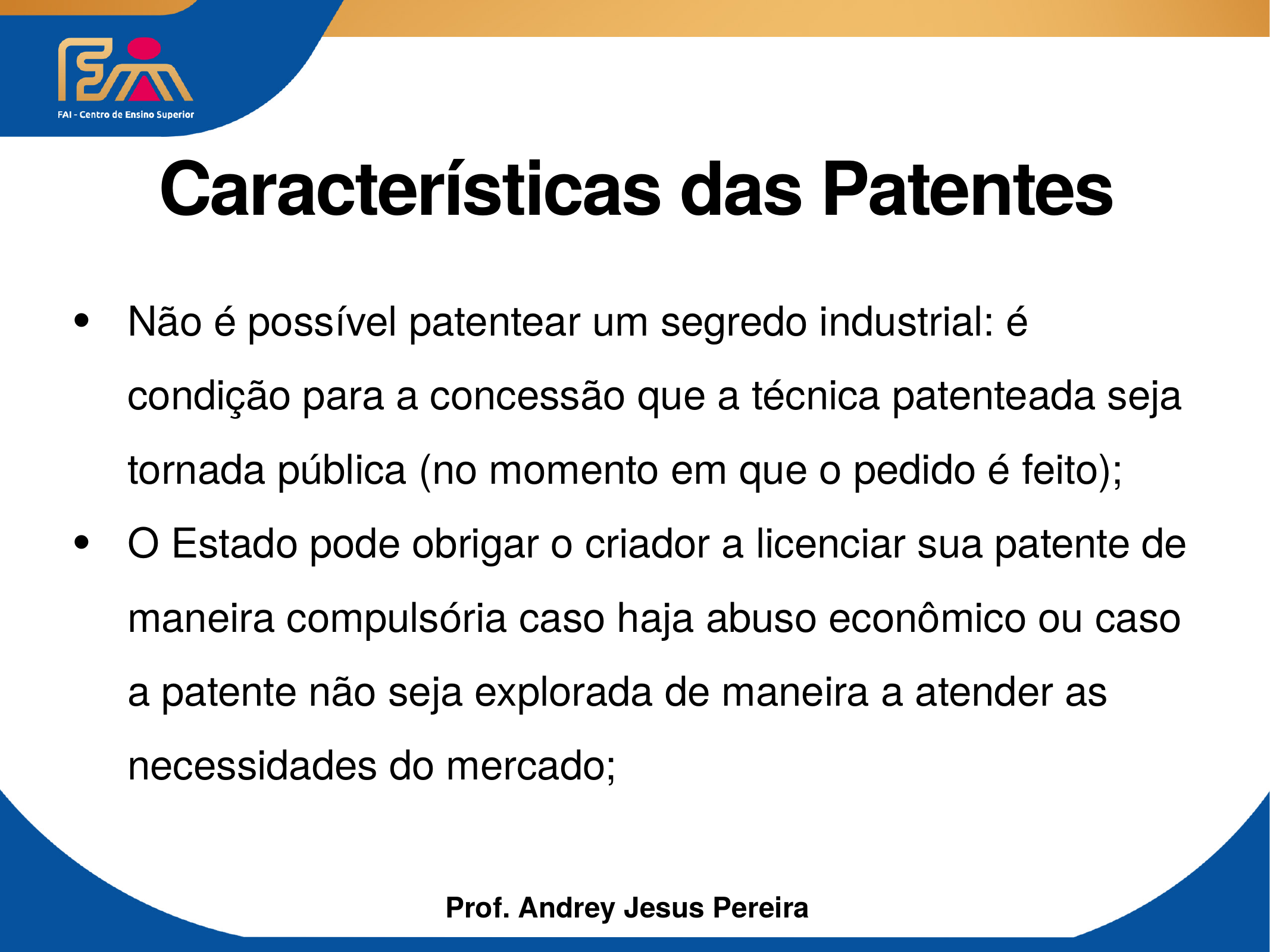

# Características das Patentes
Não é possível patentear um segredo industrial: é condição para a concessão que a técnica patenteada seja tornada pública (no momento em que o pedido é feito);
O Estado pode obrigar o criador a licenciar sua patente de maneira compulsória caso haja abuso econômico ou caso a patente não seja explorada de maneira a atender as necessidades do mercado;
Prof. Andrey Jesus Pereira